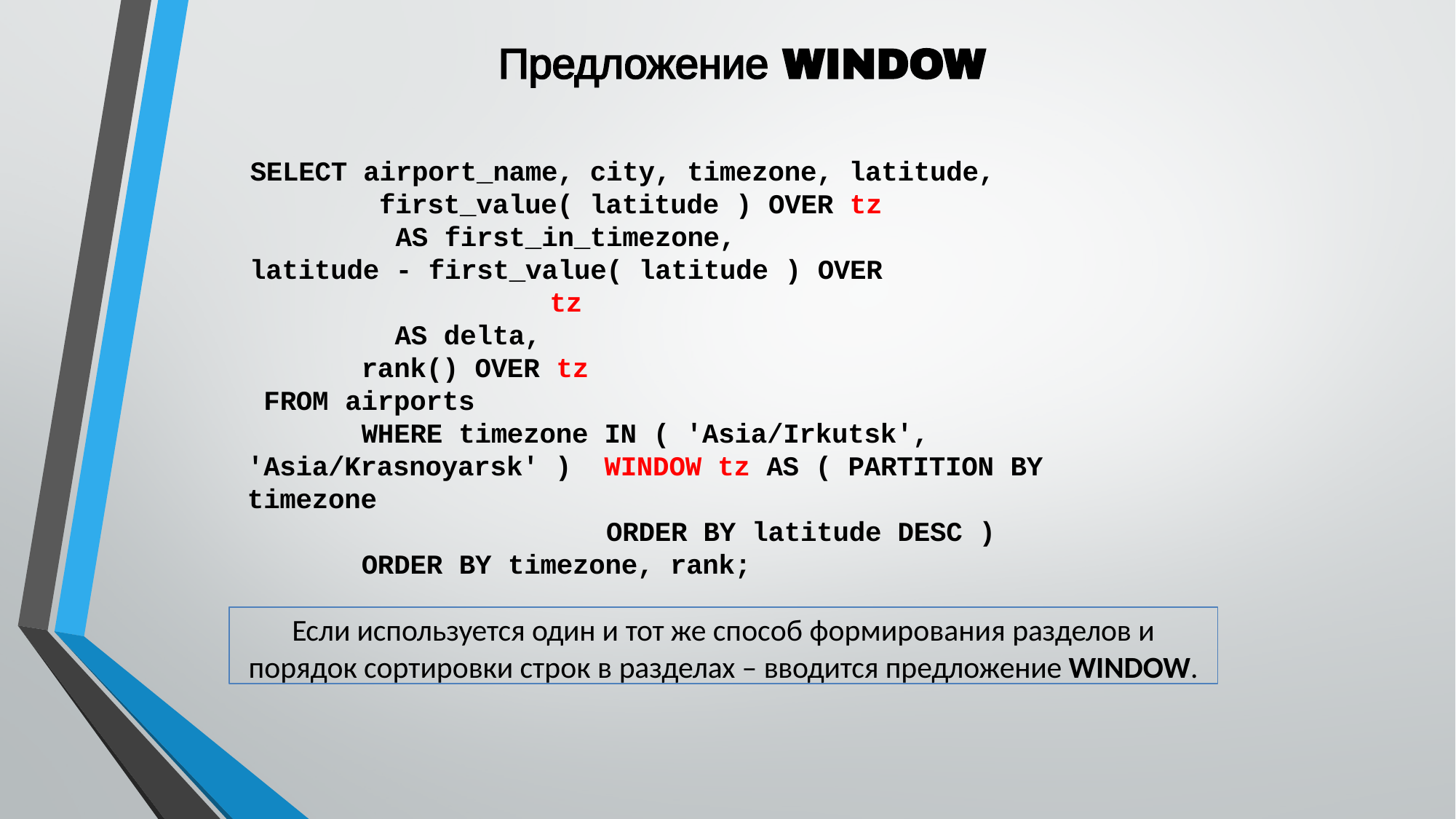

# Предложение WINDOW
SELECT airport_name, city, timezone, latitude,  first_value( latitude ) OVER tz
AS first_in_timezone,
latitude - first_value( latitude ) OVER tz
AS delta,
rank() OVER tz  FROM airports
WHERE timezone IN ( 'Asia/Irkutsk', 'Asia/Krasnoyarsk' )  WINDOW tz AS ( PARTITION BY timezone
ORDER BY latitude DESC )
ORDER BY timezone, rank;
Если используется один и тот же способ формирования разделов и
порядок сортировки строк в разделах – вводится предложение WINDOW.